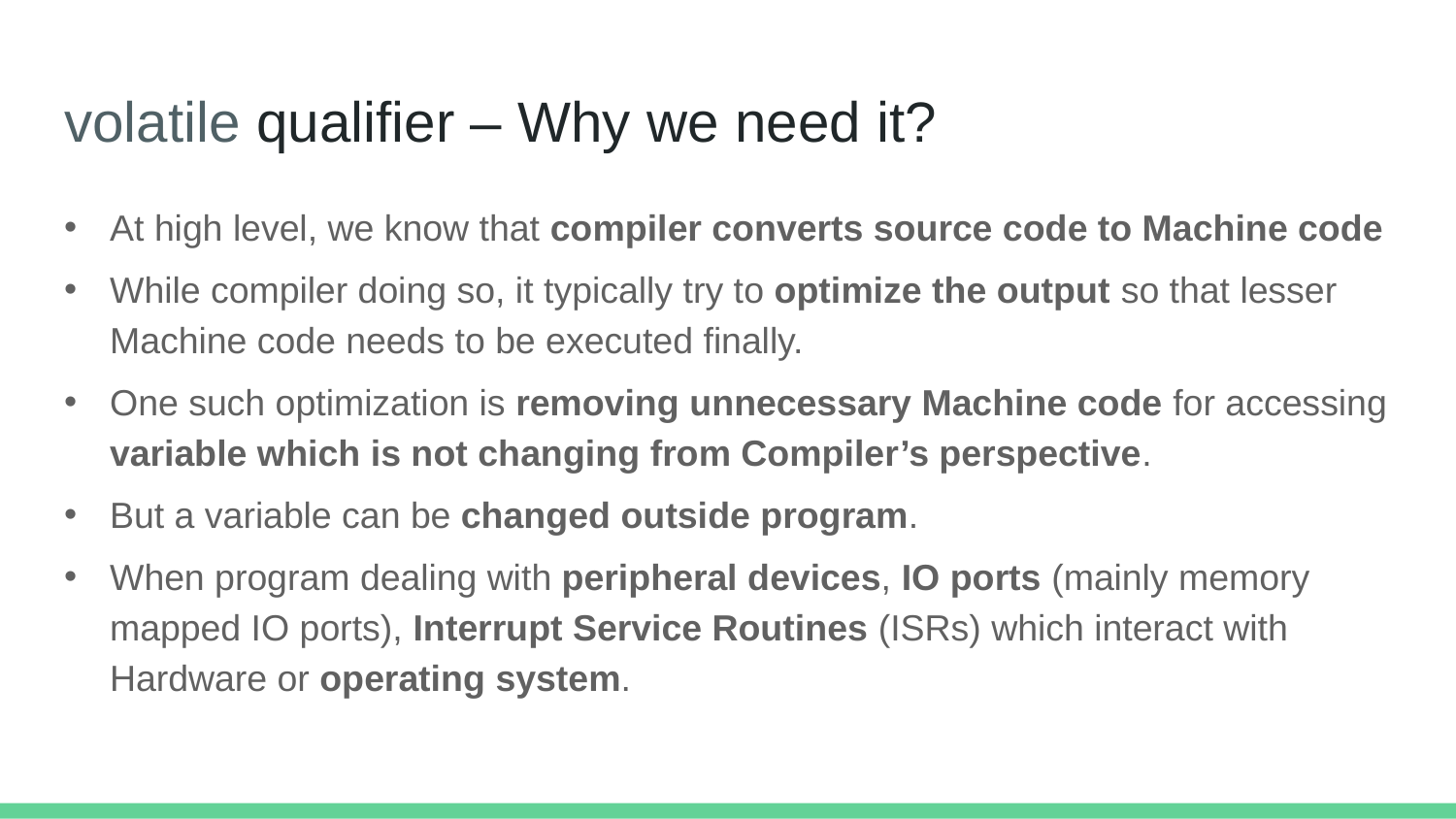

# volatile qualifier – Why we need it?
At high level, we know that compiler converts source code to Machine code
While compiler doing so, it typically try to optimize the output so that lesser Machine code needs to be executed finally.
One such optimization is removing unnecessary Machine code for accessing variable which is not changing from Compiler’s perspective.
But a variable can be changed outside program.
When program dealing with peripheral devices, IO ports (mainly memory mapped IO ports), Interrupt Service Routines (ISRs) which interact with Hardware or operating system.